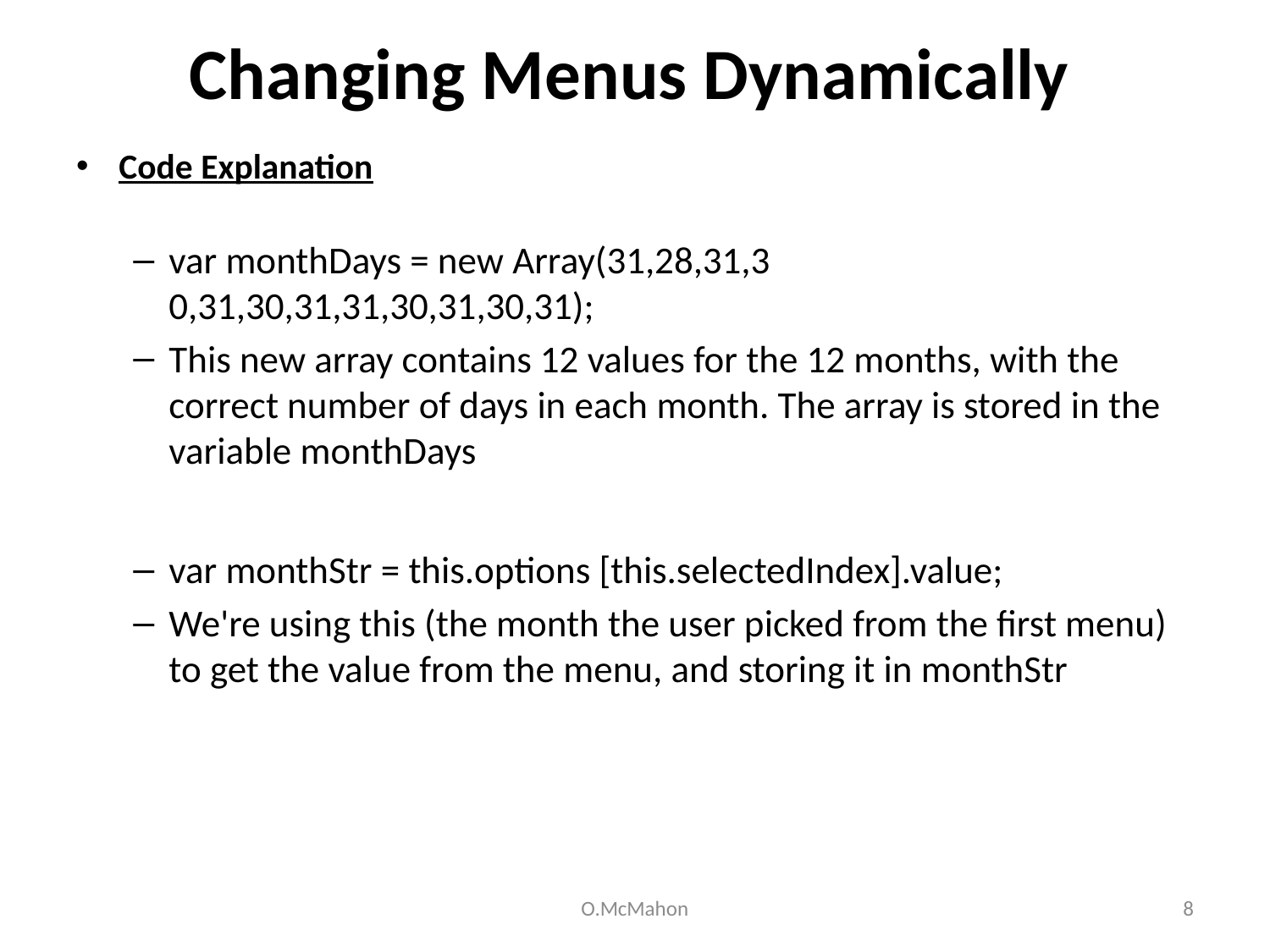

# Changing Menus Dynamically
Code Explanation
var monthDays = new Array(31,28,31,3 0,31,30,31,31,30,31,30,31);
This new array contains 12 values for the 12 months, with the correct number of days in each month. The array is stored in the variable monthDays

var monthStr = this.options [this.selectedIndex].value;
We're using this (the month the user picked from the first menu) to get the value from the menu, and storing it in monthStr

O.McMahon
8